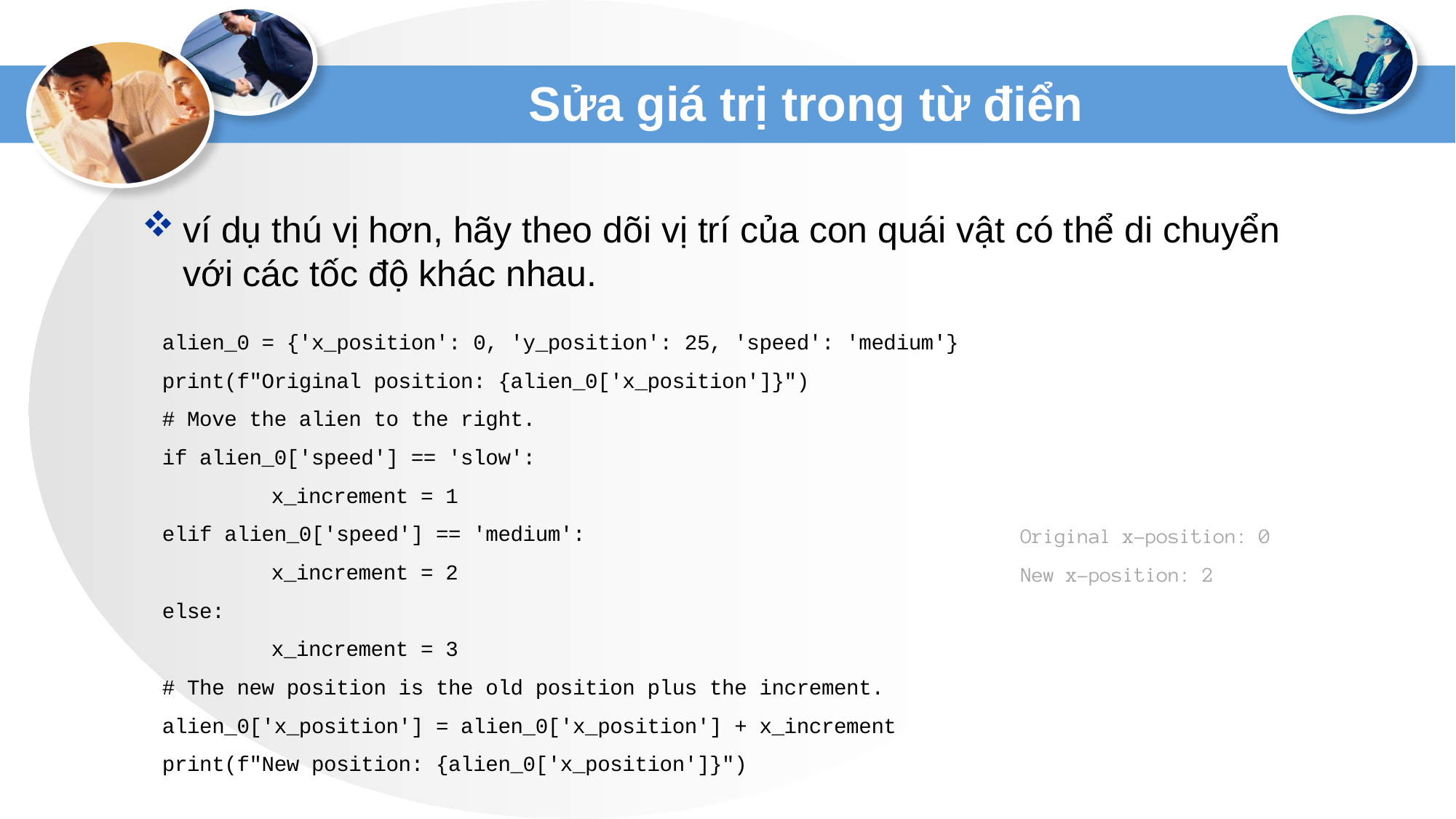

# Sửa giá trị trong từ điển
ví dụ thú vị hơn, hãy theo dõi vị trí của con quái vật có thể di chuyển với các tốc độ khác nhau.
alien_0 = {'x_position': 0, 'y_position': 25, 'speed': 'medium'}
print(f"Original position: {alien_0['x_position']}")
# Move the alien to the right.
if alien_0['speed'] == 'slow':
	x_increment = 1
elif alien_0['speed'] == 'medium':
	x_increment = 2
else:
	x_increment = 3
# The new position is the old position plus the increment.
alien_0['x_position'] = alien_0['x_position'] + x_increment
print(f"New position: {alien_0['x_position']}")
Original x-position: 0
New x-position: 2